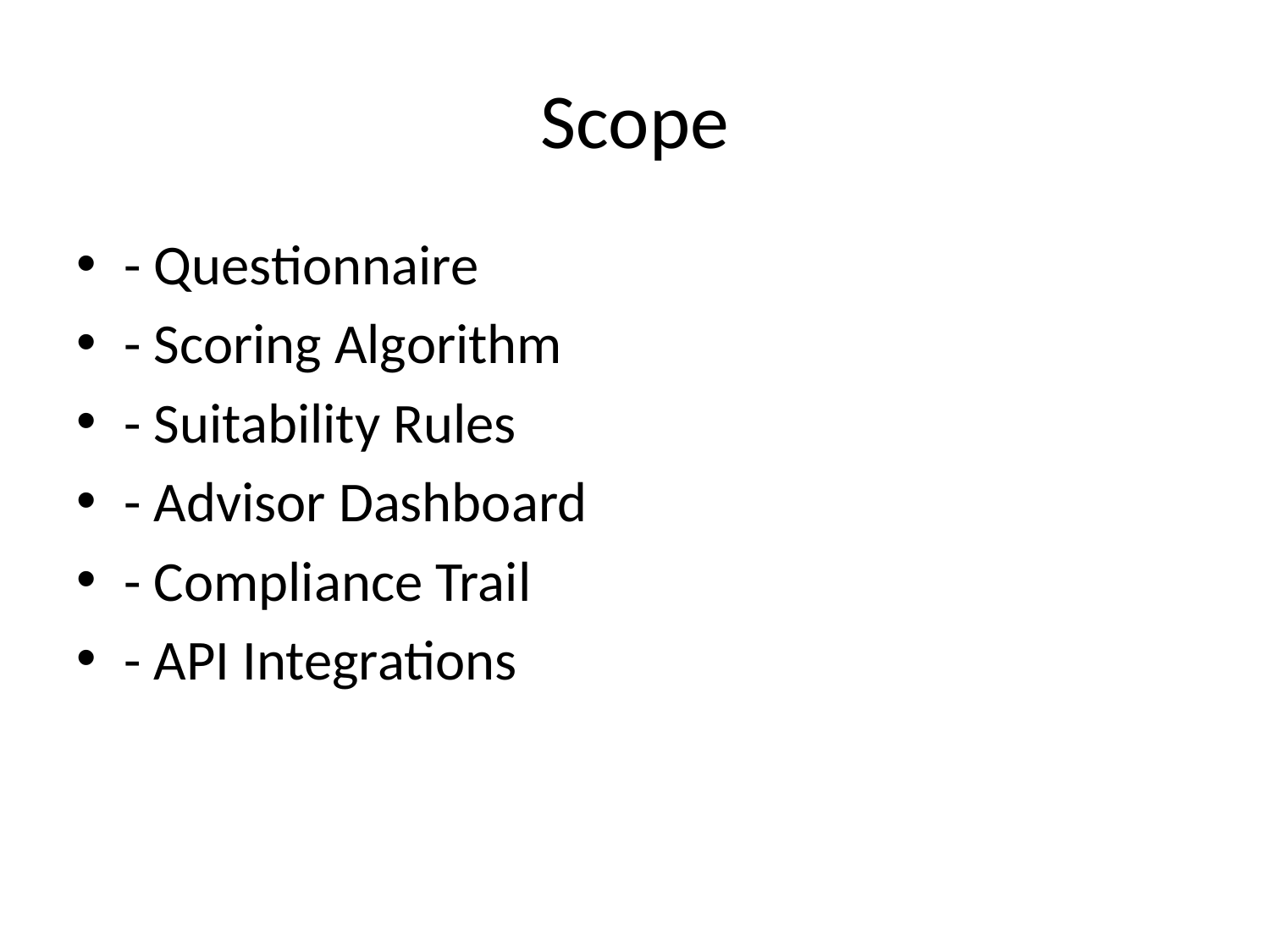

# Scope
- Questionnaire
- Scoring Algorithm
- Suitability Rules
- Advisor Dashboard
- Compliance Trail
- API Integrations